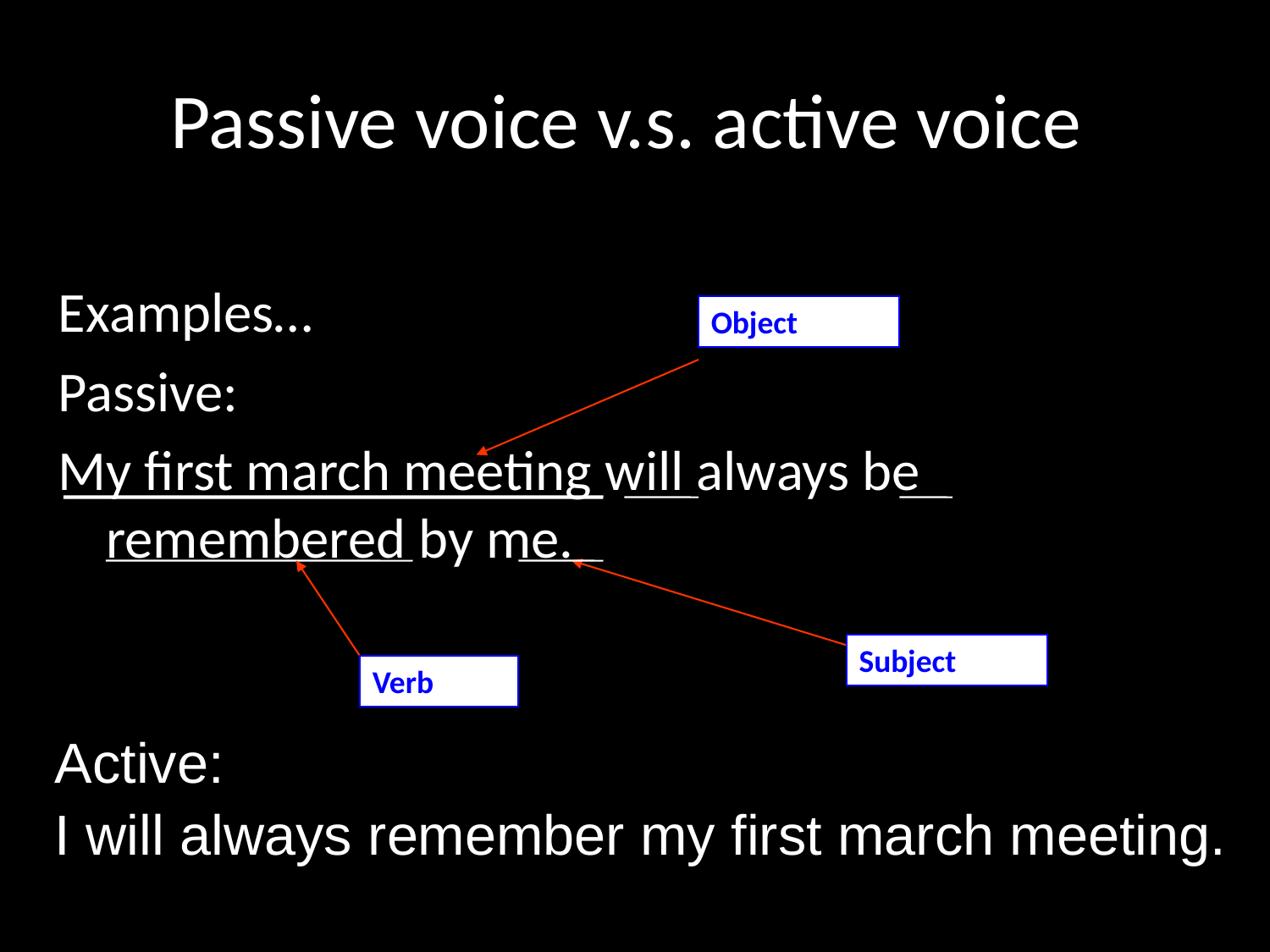

# Passive voice v.s. active voice
Examples…
Passive:
My first march meeting will always be remembered by me.

Object

Verb

Subject
Active:
I will always remember my first march meeting.